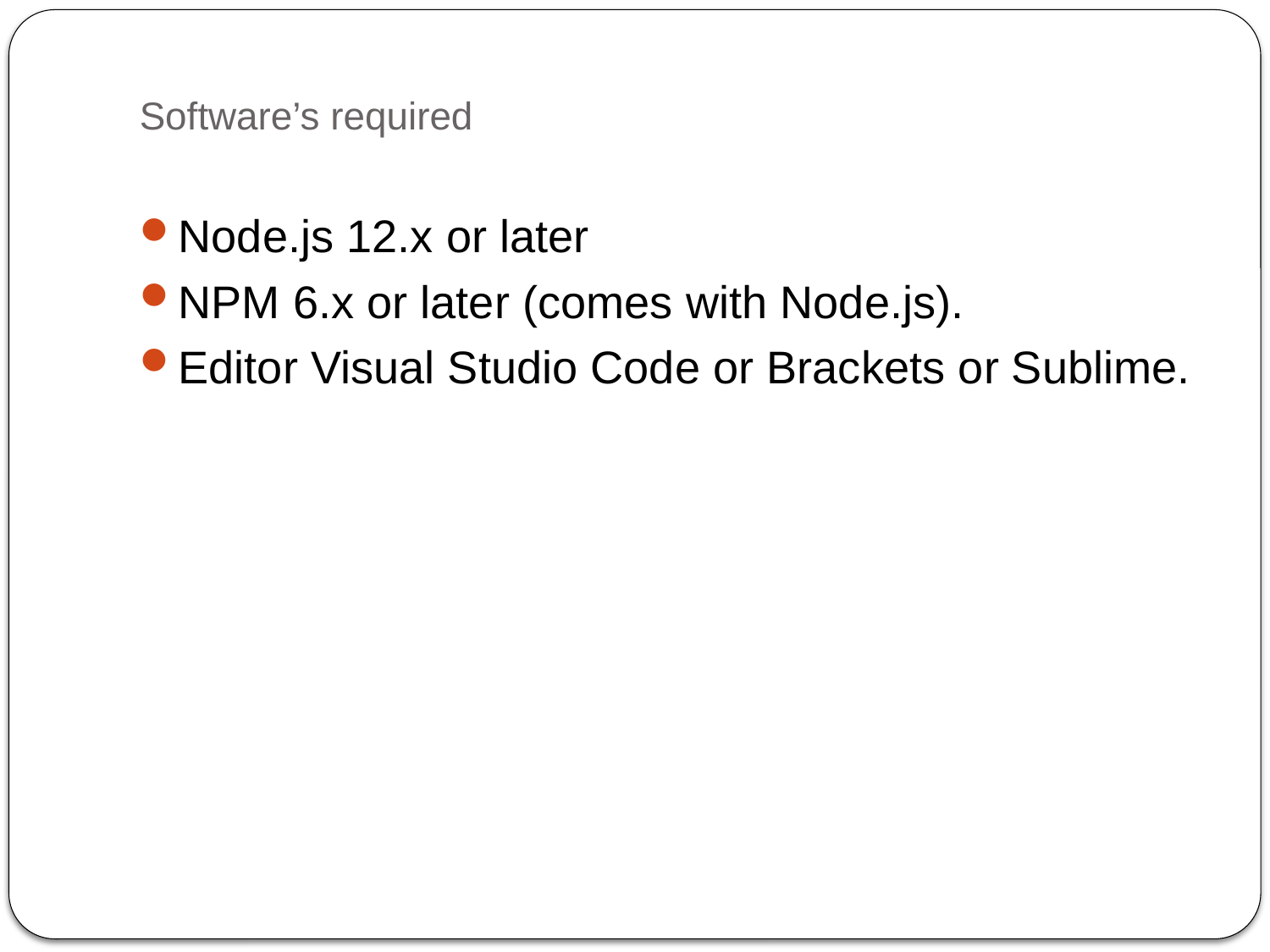

# Software’s required
Node.js 12.x or later
NPM 6.x or later (comes with Node.js).
Editor Visual Studio Code or Brackets or Sublime.